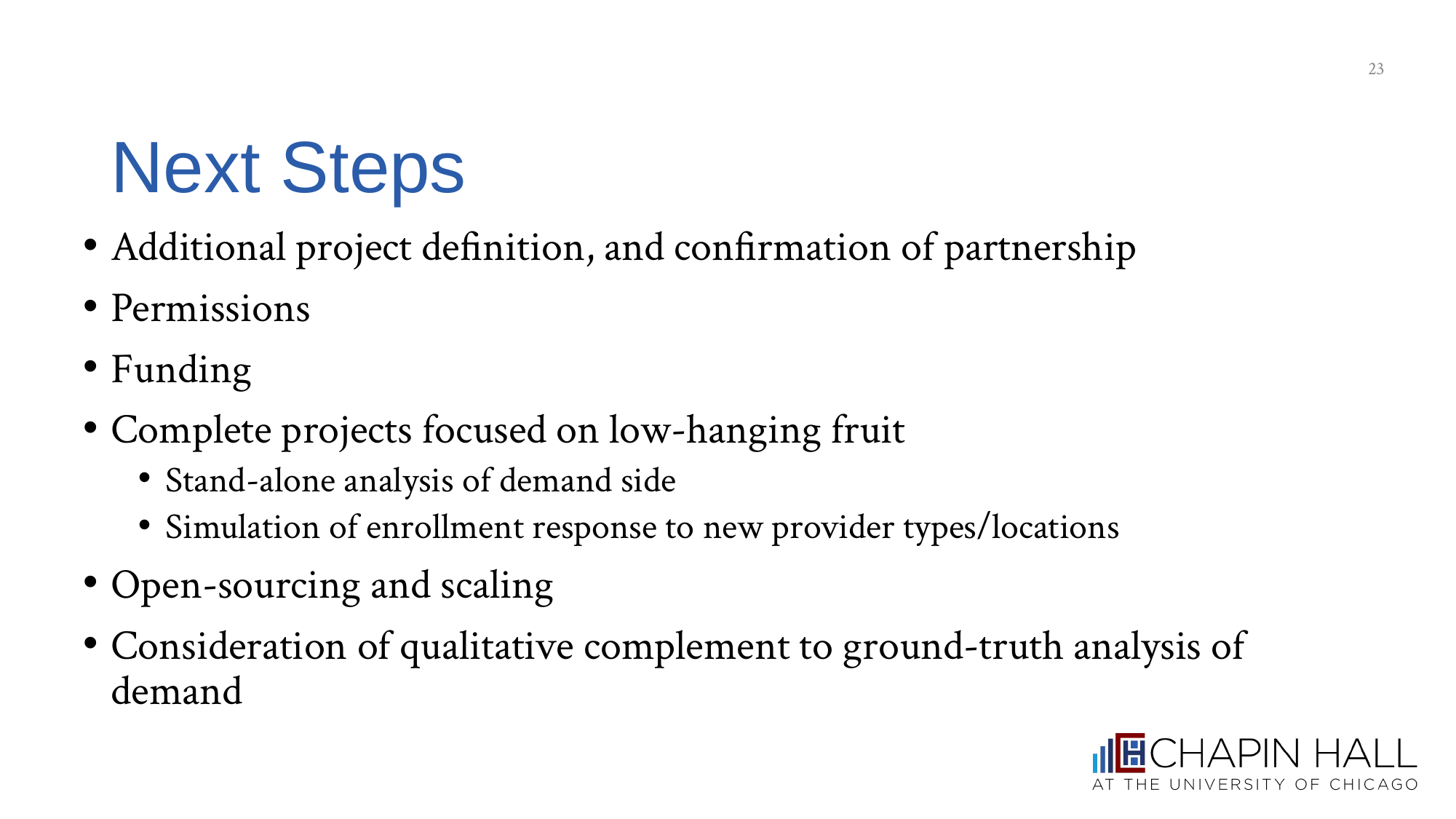

23
# Next Steps
Additional project definition, and confirmation of partnership
Permissions
Funding
Complete projects focused on low-hanging fruit
Stand-alone analysis of demand side
Simulation of enrollment response to new provider types/locations
Open-sourcing and scaling
Consideration of qualitative complement to ground-truth analysis of demand